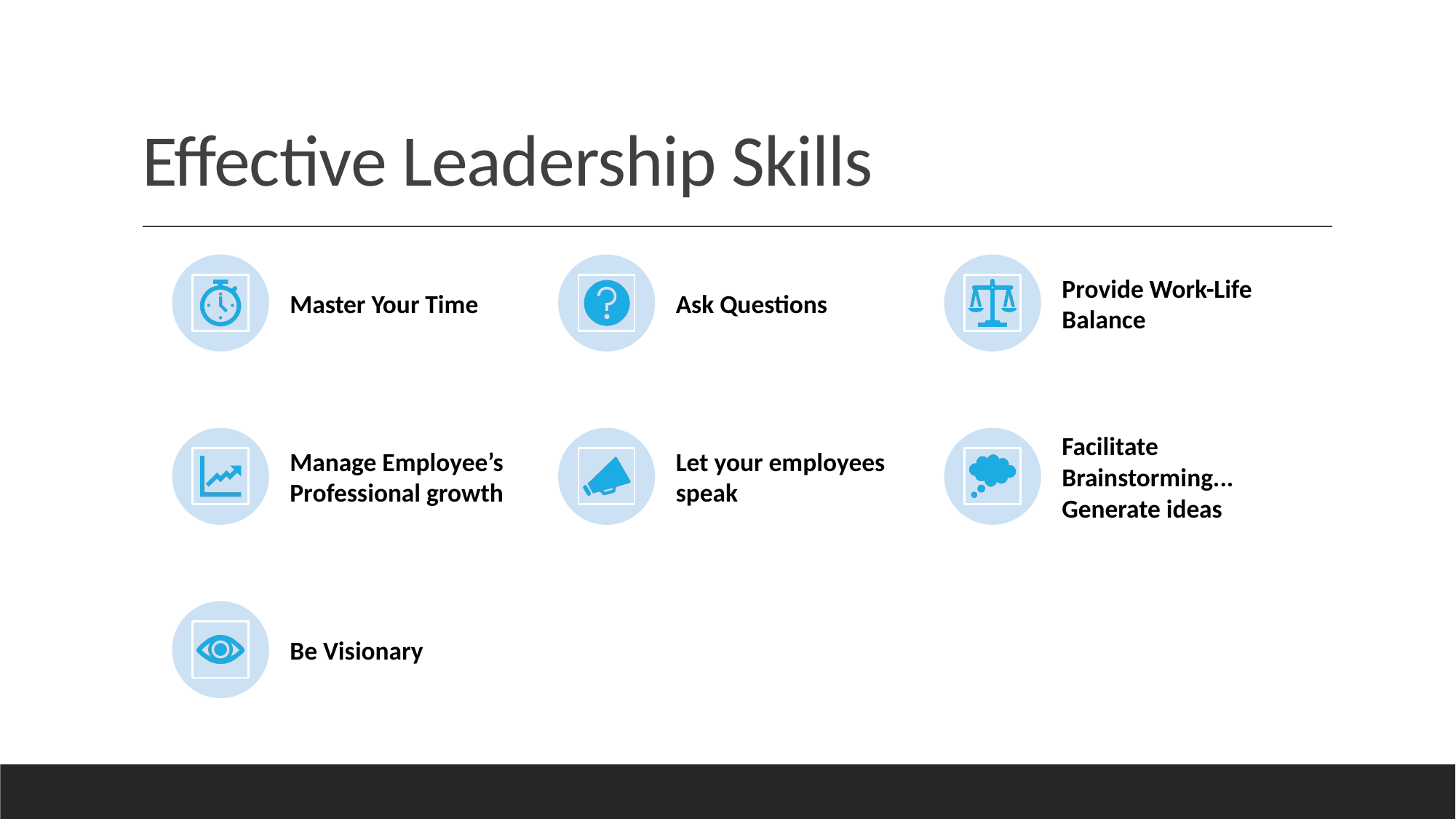

# Effective Leadership Skills
Master Your Time
Ask Questions
Provide Work-Life Balance
Manage Employee’s Professional growth
Let your employees speak
Facilitate Brainstorming... Generate ideas
Be Visionary